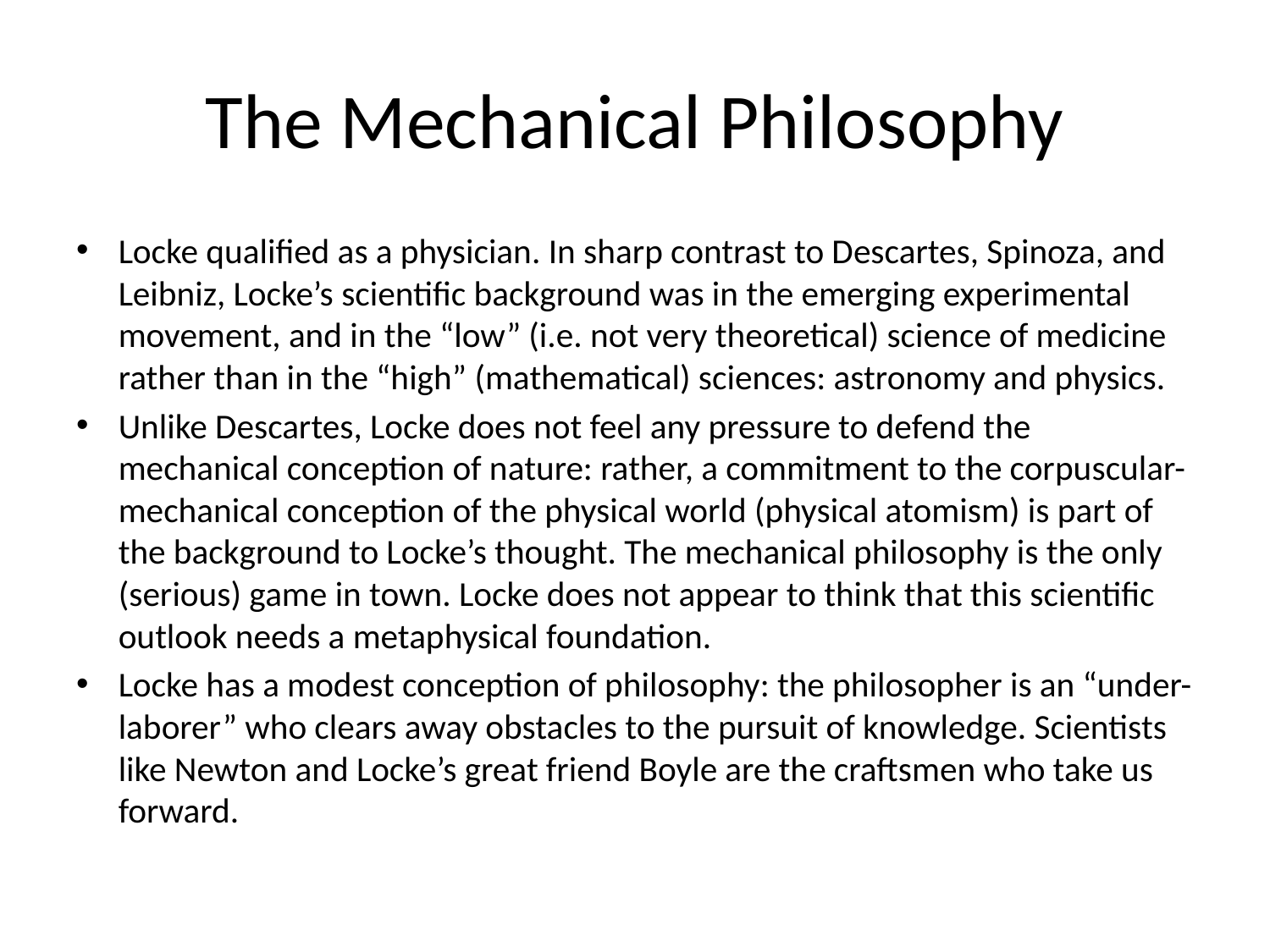

# The Mechanical Philosophy
Locke qualified as a physician. In sharp contrast to Descartes, Spinoza, and Leibniz, Locke’s scientific background was in the emerging experimental movement, and in the “low” (i.e. not very theoretical) science of medicine rather than in the “high” (mathematical) sciences: astronomy and physics.
Unlike Descartes, Locke does not feel any pressure to defend the mechanical conception of nature: rather, a commitment to the corpuscular-mechanical conception of the physical world (physical atomism) is part of the background to Locke’s thought. The mechanical philosophy is the only (serious) game in town. Locke does not appear to think that this scientific outlook needs a metaphysical foundation.
Locke has a modest conception of philosophy: the philosopher is an “under-laborer” who clears away obstacles to the pursuit of knowledge. Scientists like Newton and Locke’s great friend Boyle are the craftsmen who take us forward.